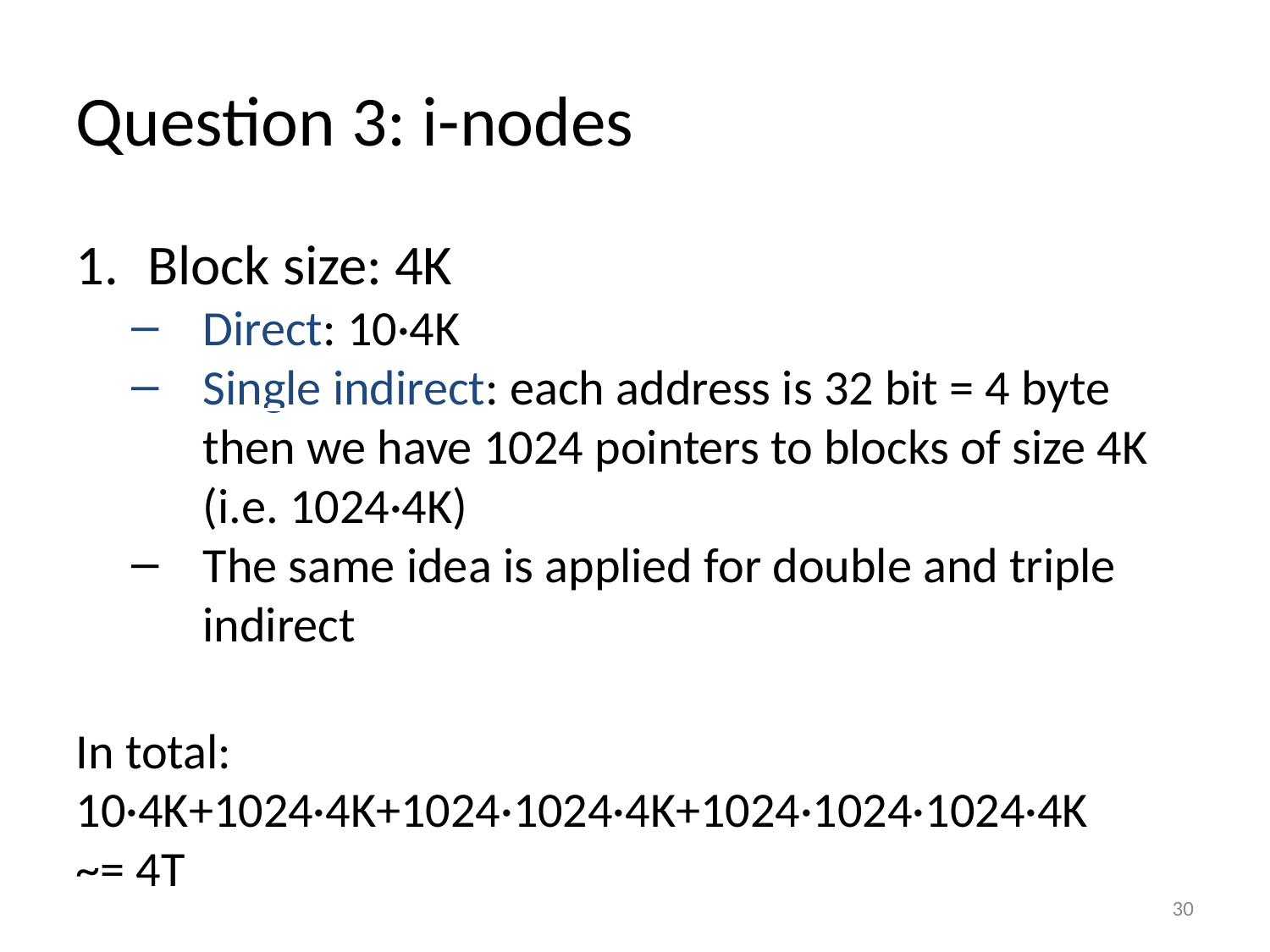

Question 3: i-nodes
Block size: 4K
Direct: 10·4K
Single indirect: each address is 32 bit = 4 byte then we have 1024 pointers to blocks of size 4K (i.e. 1024·4K)
The same idea is applied for double and triple indirect

In total: 	10·4K+1024·4K+1024·1024·4K+1024·1024·1024·4K
~= 4T

30